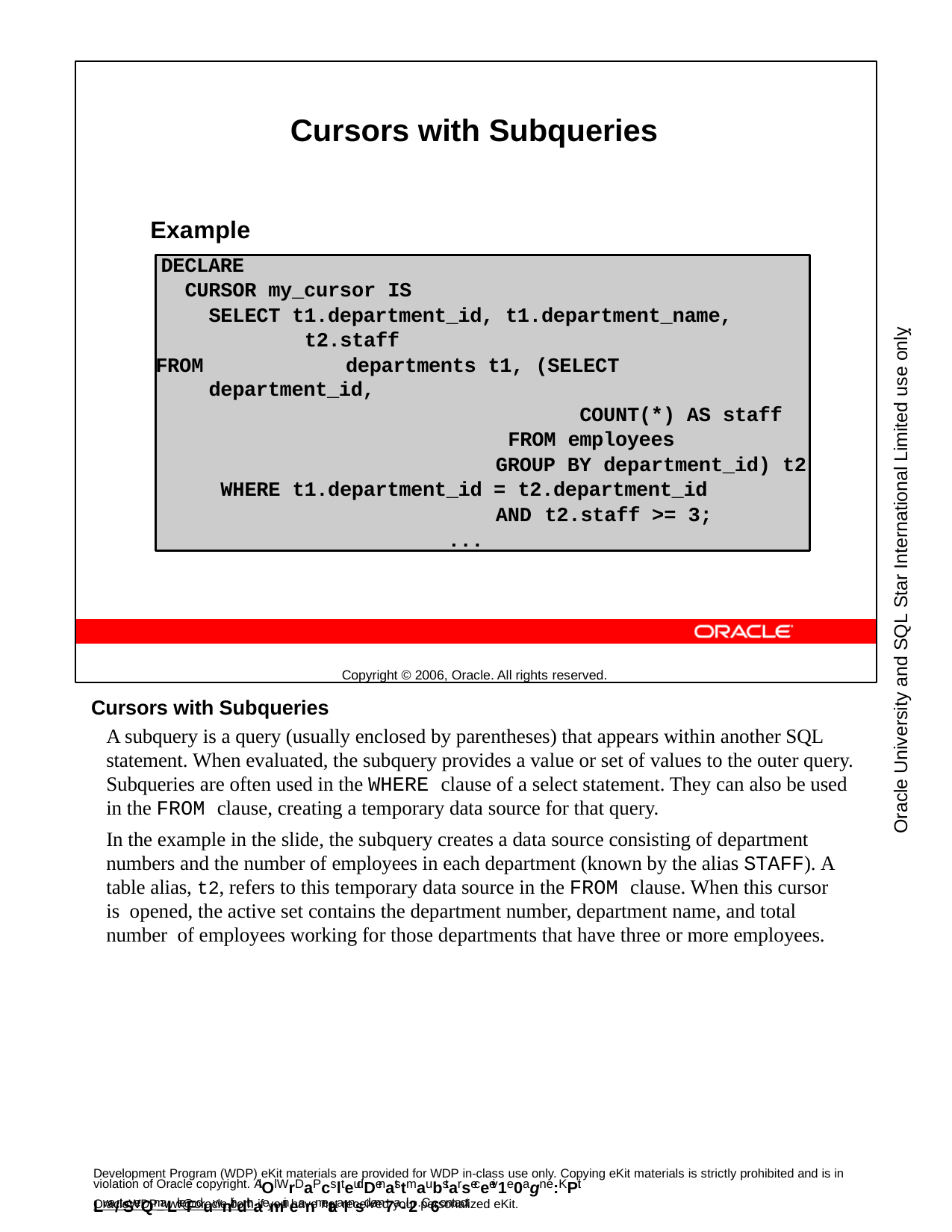

Cursors with Subqueries

Example

Copyright © 2006, Oracle. All rights reserved.
DECLARE
CURSOR my_cursor IS
SELECT t1.department_id, t1.department_name,  t2.staff
FROM	departments t1, (SELECT department_id,
COUNT(*) AS staff  FROM employees
GROUP BY department_id) t2  WHERE t1.department_id = t2.department_id
AND	t2.staff >= 3;
...
Oracle University and SQL Star International Limited use onlyฺ

Cursors with Subqueries
A subquery is a query (usually enclosed by parentheses) that appears within another SQL  statement. When evaluated, the subquery provides a value or set of values to the outer query.  Subqueries are often used in the WHERE clause of a select statement. They can also be used  in the FROM clause, creating a temporary data source for that query.
In the example in the slide, the subquery creates a data source consisting of department  numbers and the number of employees in each department (known by the alias STAFF). A  table alias, t2, refers to this temporary data source in the FROM clause. When this cursor is  opened, the active set contains the department number, department name, and total number  of employees working for those departments that have three or more employees.
Development Program (WDP) eKit materials are provided for WDP in-class use only. Copying eKit materials is strictly prohibited and is in
violation of Oracle copyright. AlOl WrDaPcslteudDenatstmaubstarseceeiv1e0agn e:KPit Lwa/tSerQmaLrkeFduwnithdthaemir neanmetaalnsd em7a-il2. C6ontact
OracleWDP_ww@oracle.com if you have not received your personalized eKit.